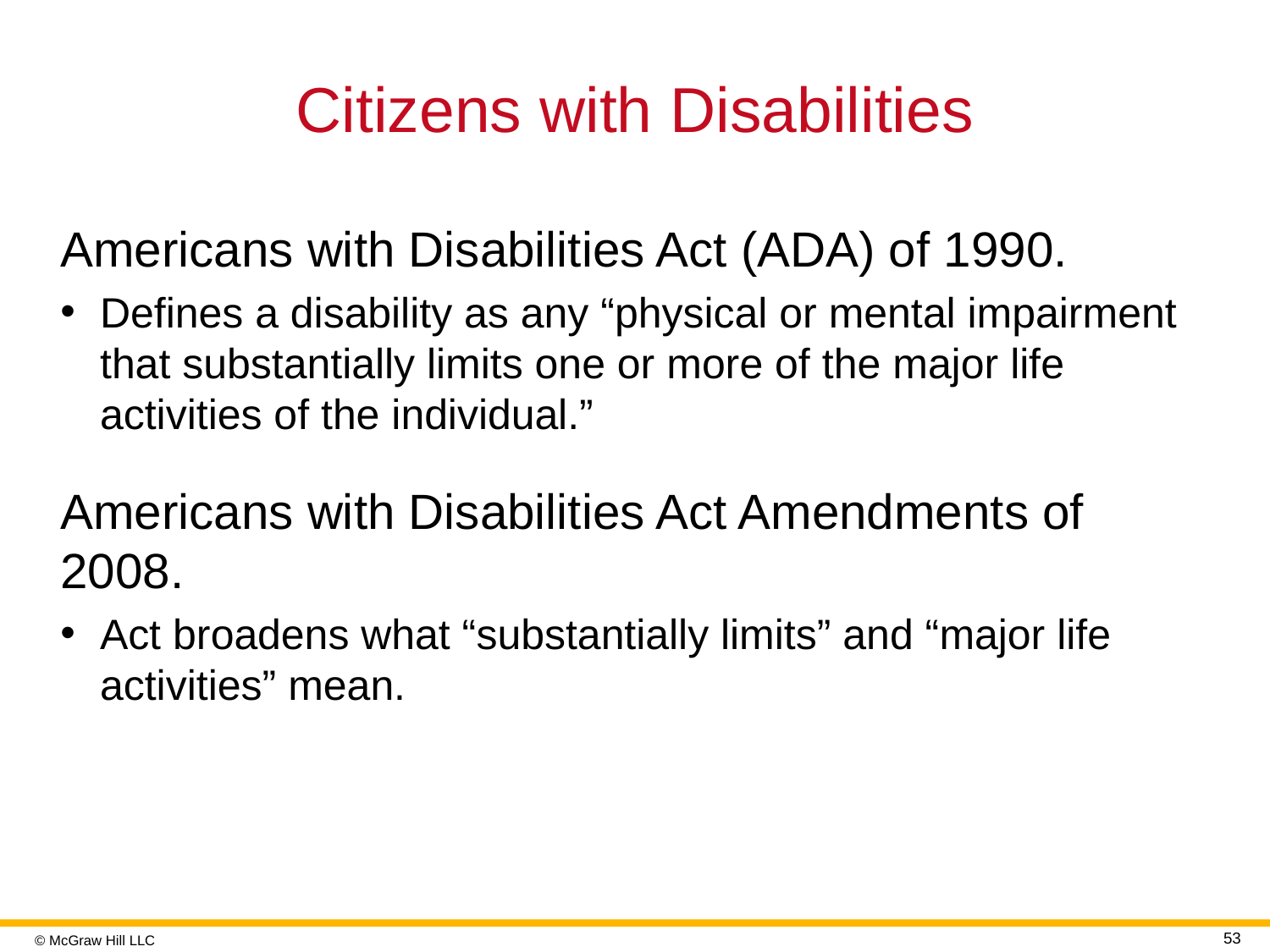

# Citizens with Disabilities
Americans with Disabilities Act (ADA) of 1990.
Defines a disability as any “physical or mental impairment that substantially limits one or more of the major life activities of the individual.”
Americans with Disabilities Act Amendments of 2008.
Act broadens what “substantially limits” and “major life activities” mean.
53